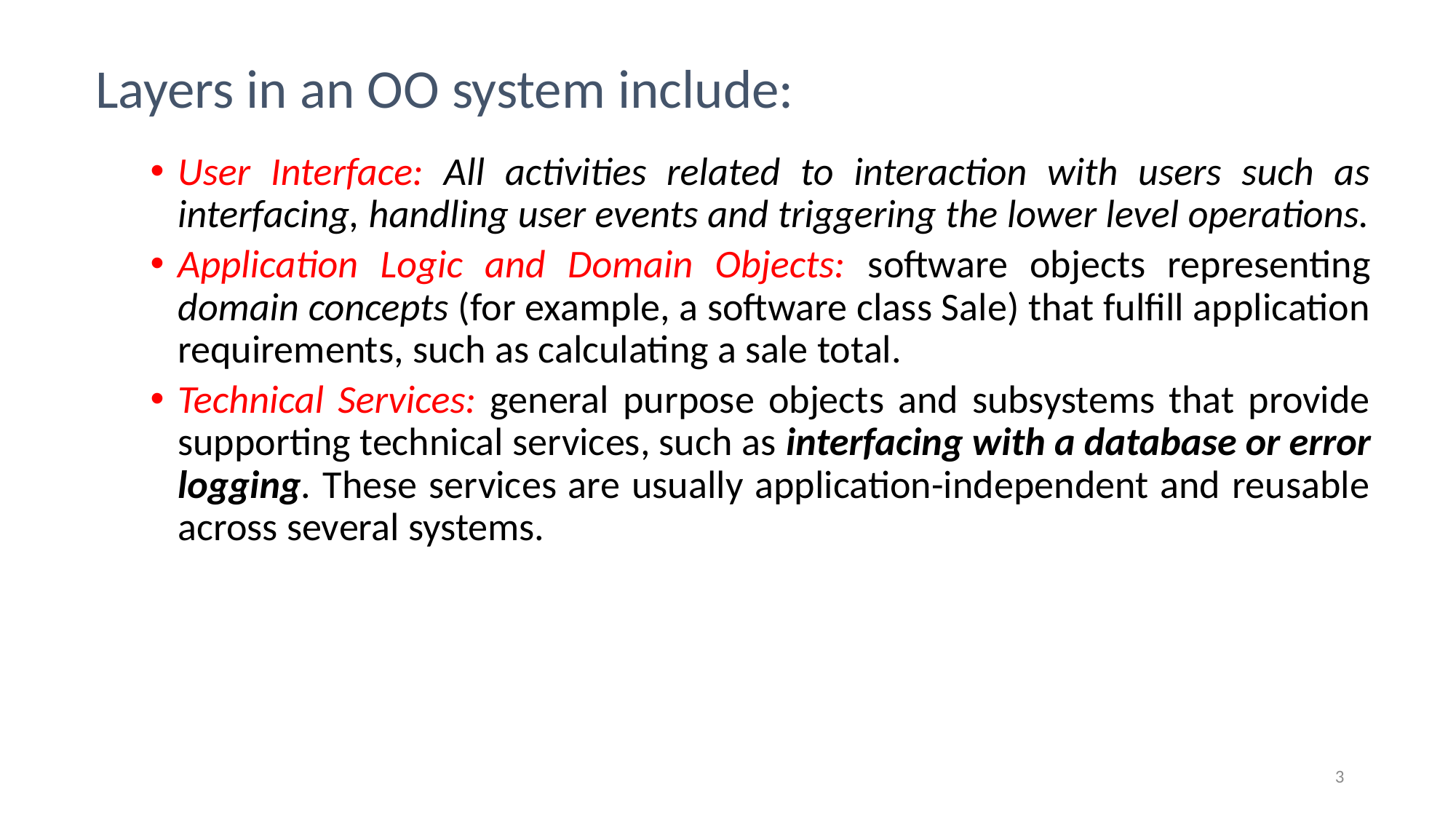

Layers in an OO system include:
User Interface: All activities related to interaction with users such as interfacing, handling user events and triggering the lower level operations.
Application Logic and Domain Objects: software objects representing domain concepts (for example, a software class Sale) that fulfill application requirements, such as calculating a sale total.
Technical Services: general purpose objects and subsystems that provide supporting technical services, such as interfacing with a database or error logging. These services are usually application-independent and reusable across several systems.

3